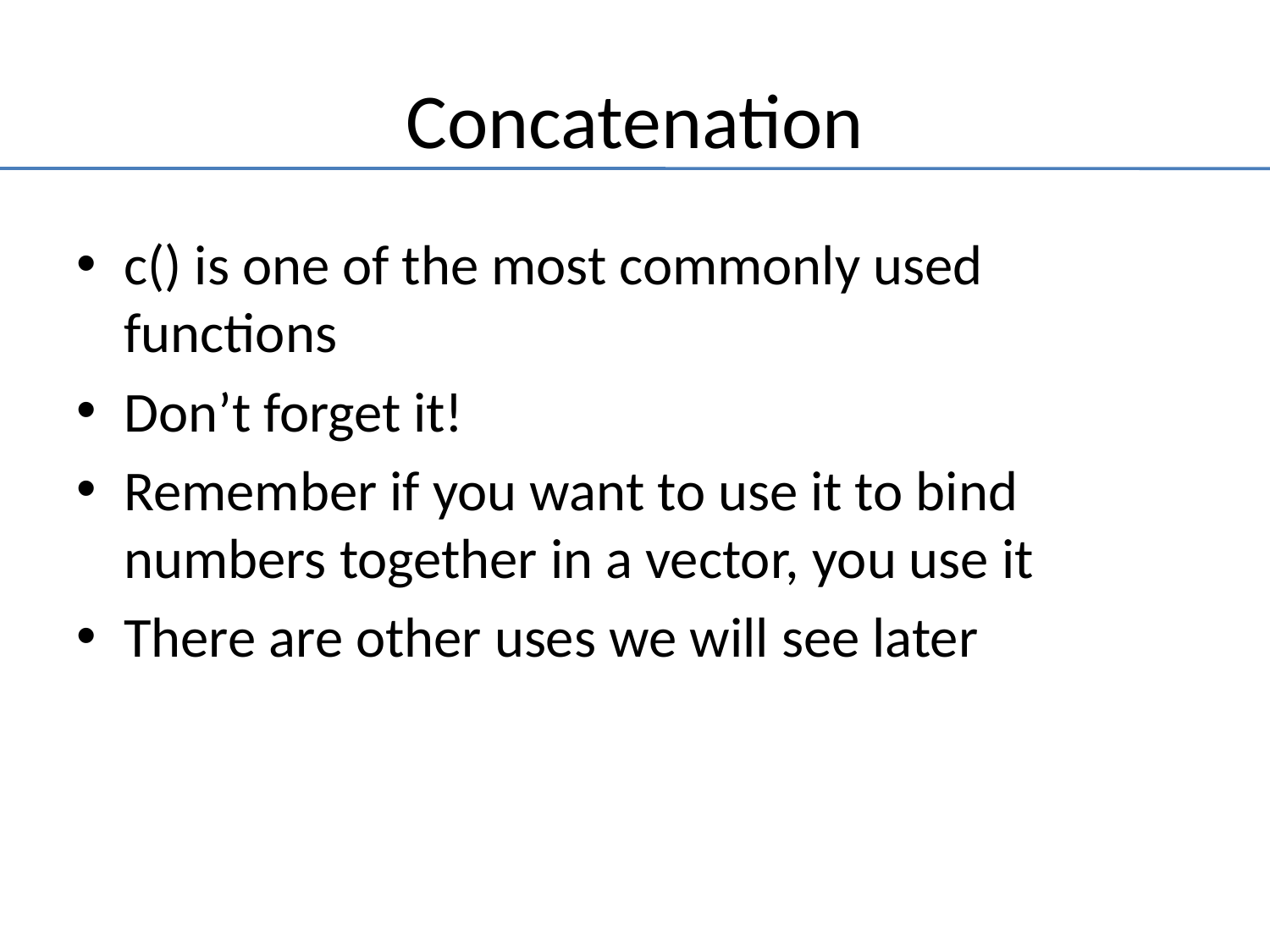

# Concatenation
c() is one of the most commonly used functions
Don’t forget it!
Remember if you want to use it to bind numbers together in a vector, you use it
There are other uses we will see later